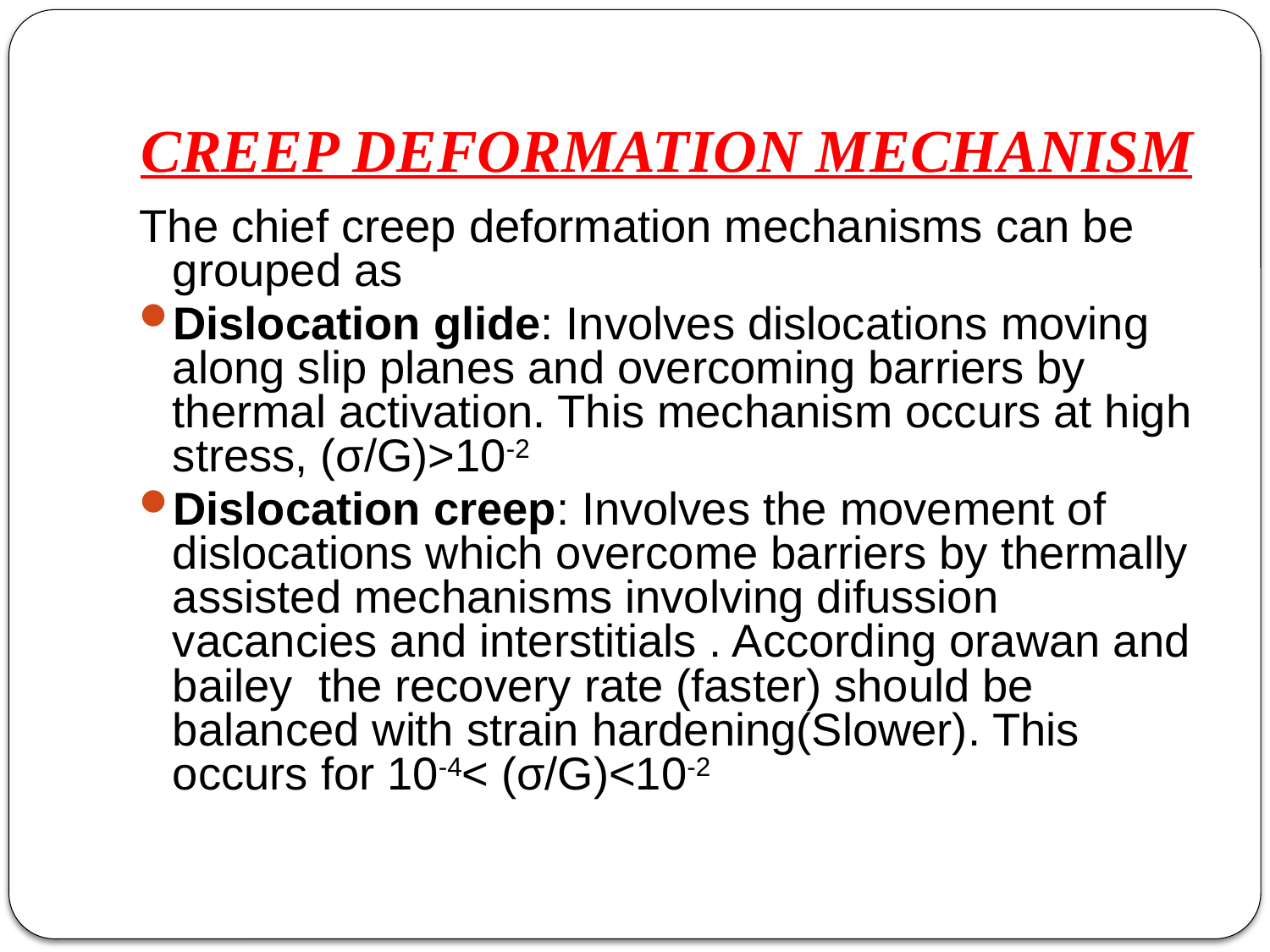

# CREEP DEFORMATION MECHANISM
The chief creep deformation mechanisms can be grouped as
Dislocation glide: Involves dislocations moving along slip planes and overcoming barriers by thermal activation. This mechanism occurs at high stress, (σ/G)>10-2
Dislocation creep: Involves the movement of dislocations which overcome barriers by thermally assisted mechanisms involving difussion vacancies and interstitials . According orawan and bailey  the recovery rate (faster) should be balanced with strain hardening(Slower). This occurs for 10-4< (σ/G)<10-2